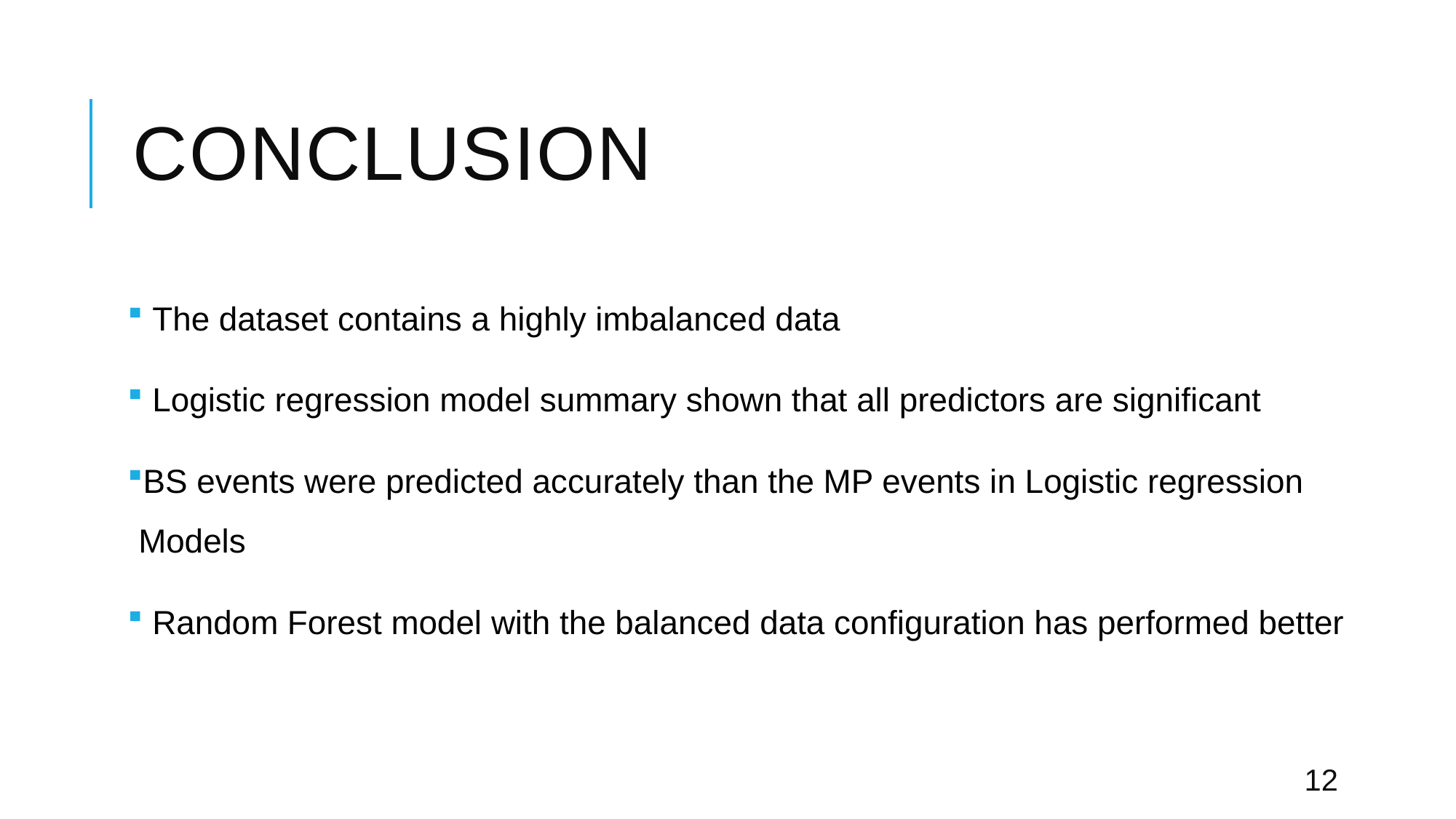

# Conclusion
 The dataset contains a highly imbalanced data
 Logistic regression model summary shown that all predictors are significant
BS events were predicted accurately than the MP events in Logistic regression Models
 Random Forest model with the balanced data configuration has performed better
12